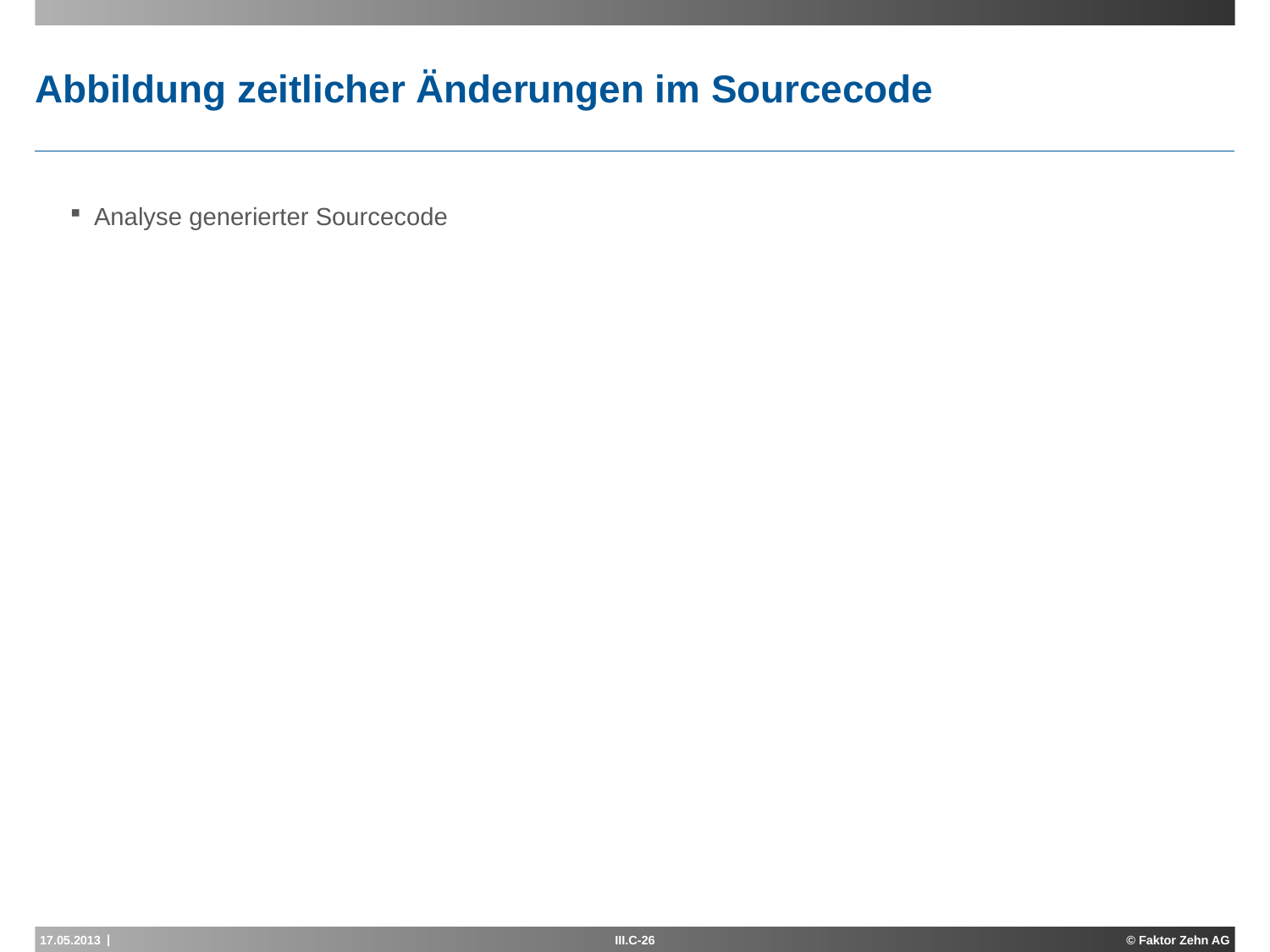

# Abbildung zeitlicher Änderungen im Sourcecode
Analyse generierter Sourcecode

17.05.2013
III.C-26